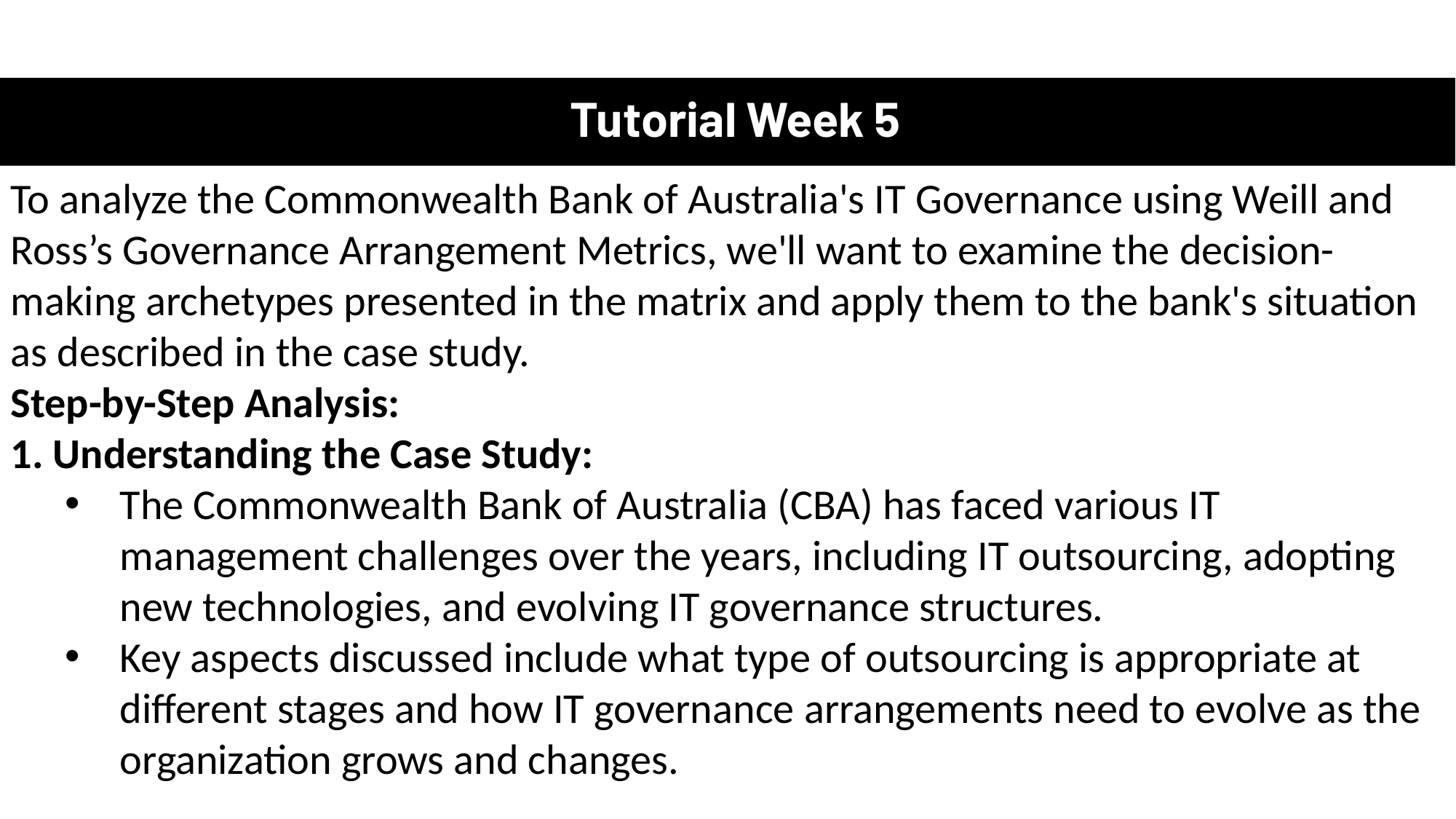

# Tutorial Week 5

To analyze the Commonwealth Bank of Australia's IT Governance using Weill and Ross’s Governance Arrangement Metrics, we'll want to examine the decision-making archetypes presented in the matrix and apply them to the bank's situation as described in the case study.
Step-by-Step Analysis:
 Understanding the Case Study:
The Commonwealth Bank of Australia (CBA) has faced various IT management challenges over the years, including IT outsourcing, adopting new technologies, and evolving IT governance structures.
Key aspects discussed include what type of outsourcing is appropriate at different stages and how IT governance arrangements need to evolve as the organization grows and changes.